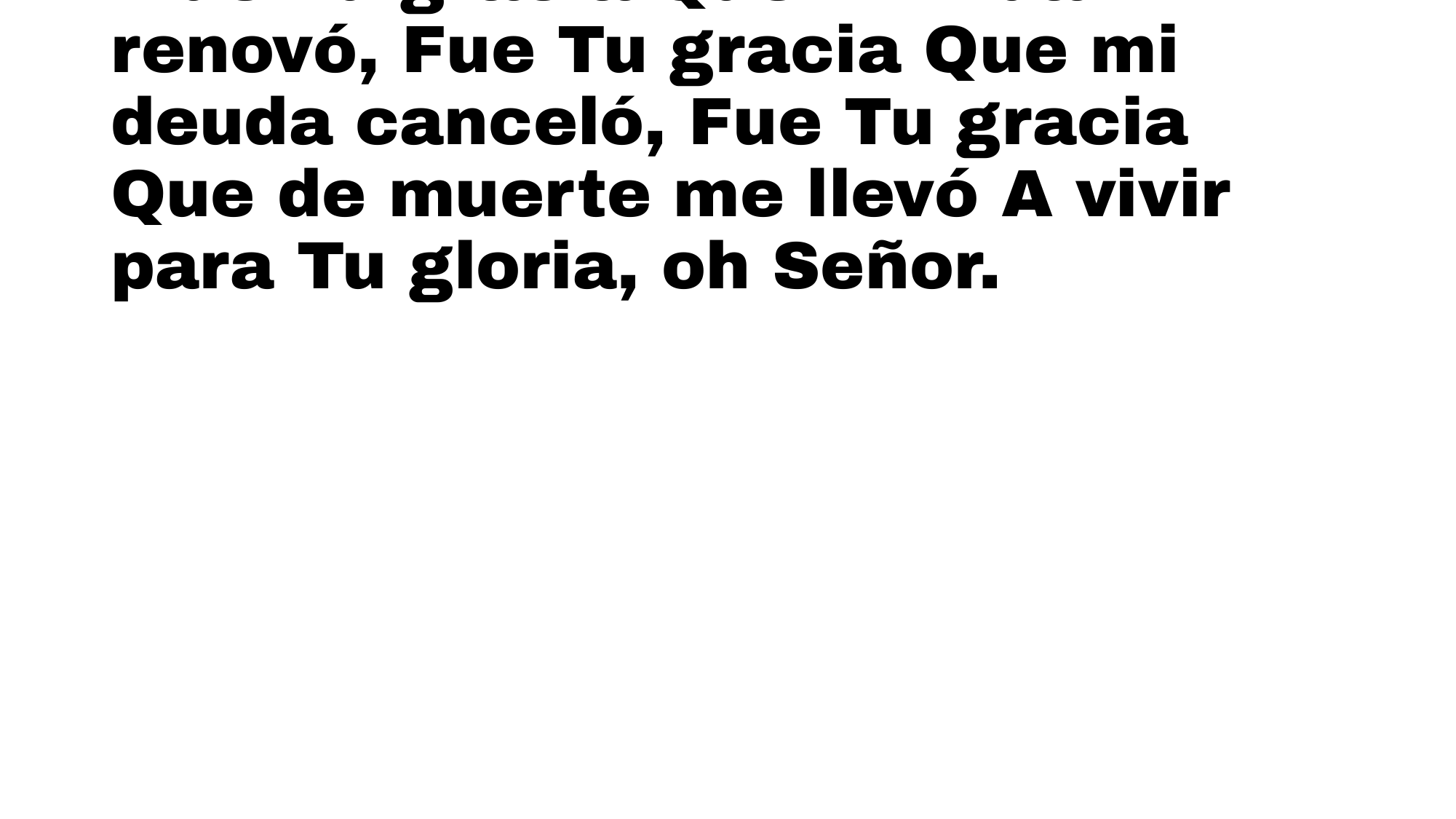

# Fue Tu gracia Que mi vida renovó, Fue Tu gracia Que mi deuda canceló, Fue Tu gracia Que de muerte me llevó A vivir para Tu gloria, oh Señor.